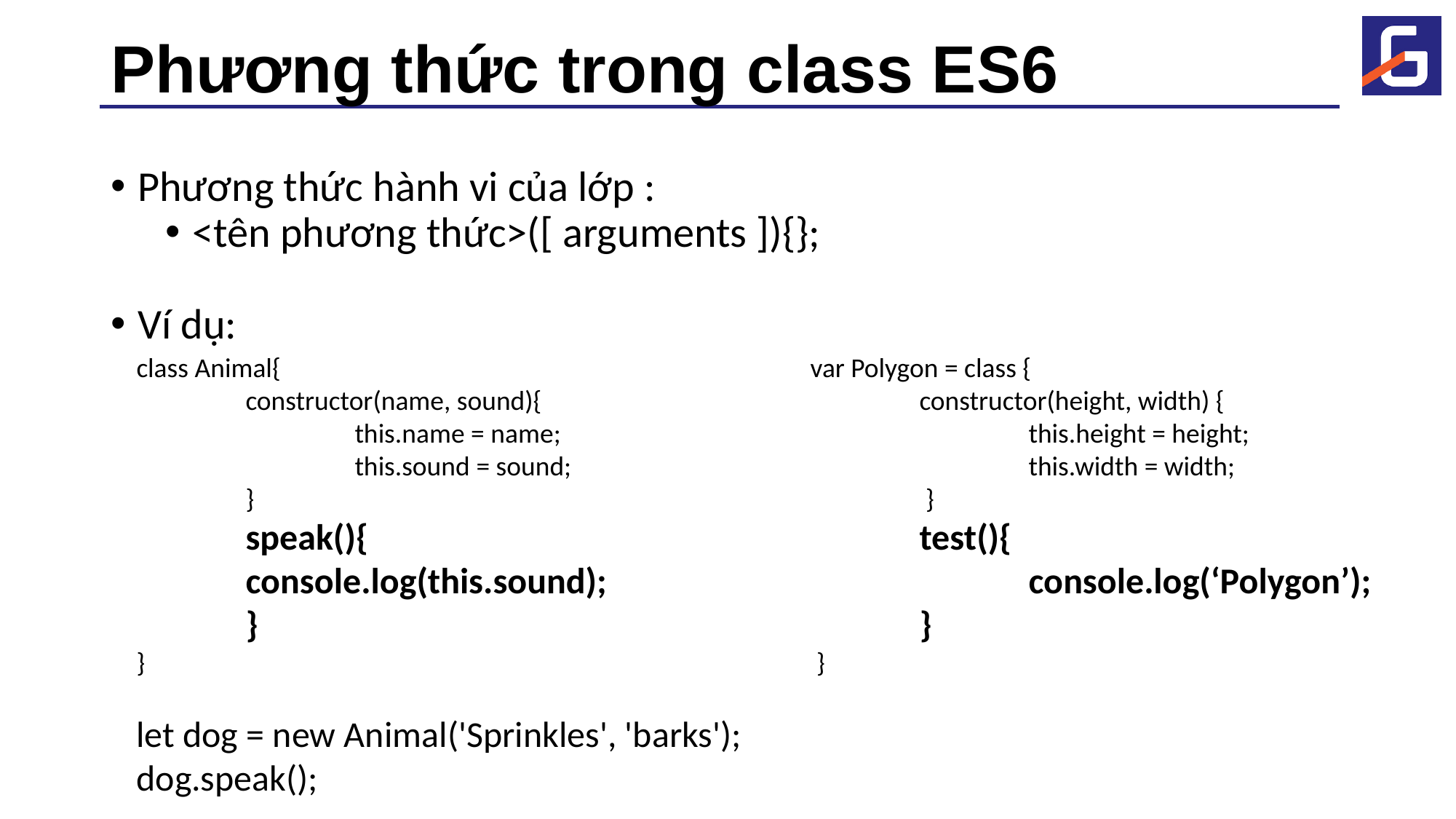

Phương thức trong class ES6
Phương thức hành vi của lớp :
<tên phương thức>([ arguments ]){};

Ví dụ:

class Animal{
	constructor(name, sound){
		this.name = name;
		this.sound = sound;
	}
	speak(){
	console.log(this.sound);
	}
}
var Polygon = class {
	constructor(height, width) {
		this.height = height;
		this.width = width;
	 }
	test(){
		console.log(‘Polygon’);
	}
 }
let dog = new Animal('Sprinkles', 'barks');
dog.speak();